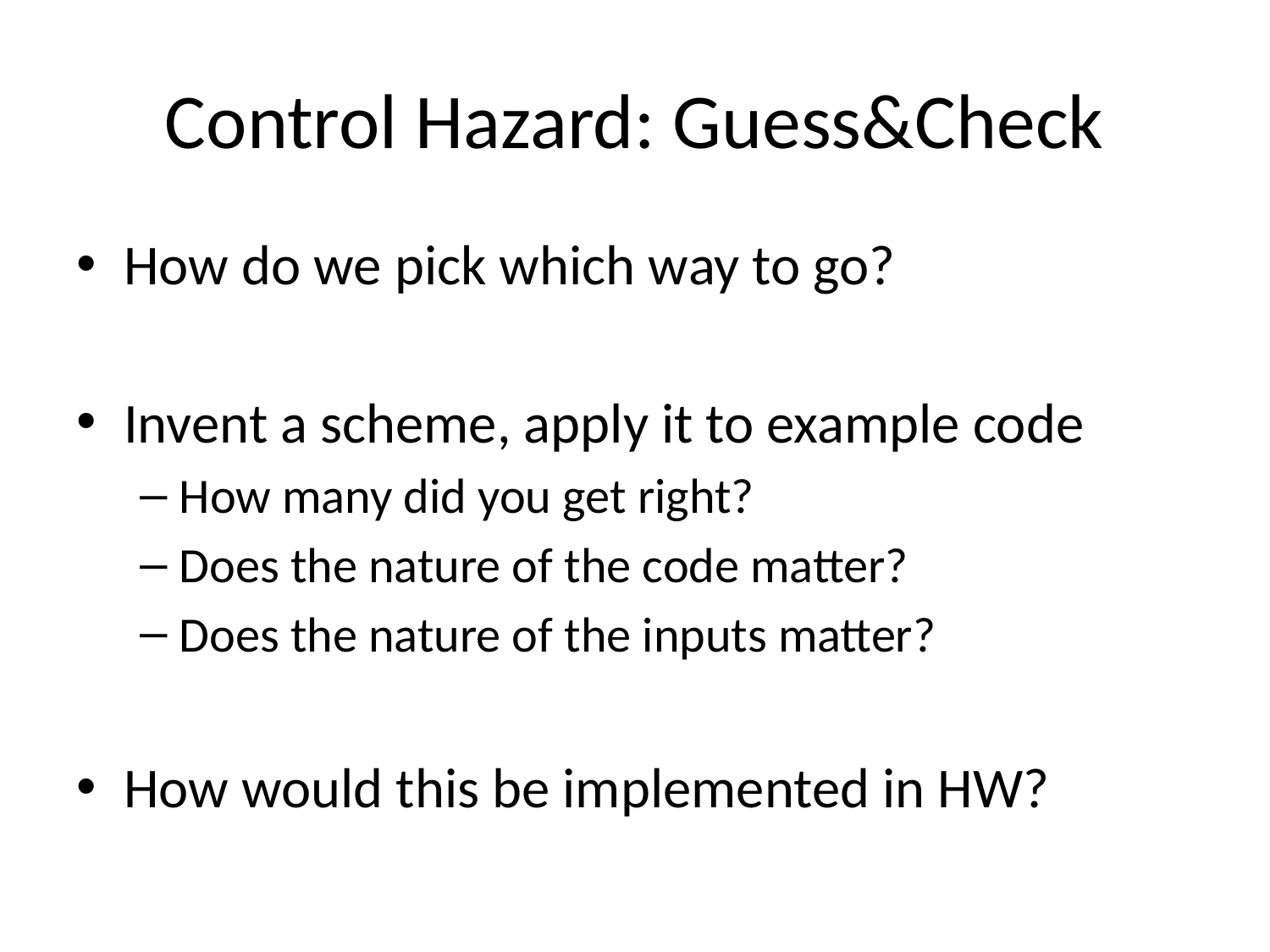

# Control Hazard: Guess&Check
How do we pick which way to go?

Invent a scheme, apply it to example code
How many did you get right?
Does the nature of the code matter?
Does the nature of the inputs matter?

How would this be implemented in HW?